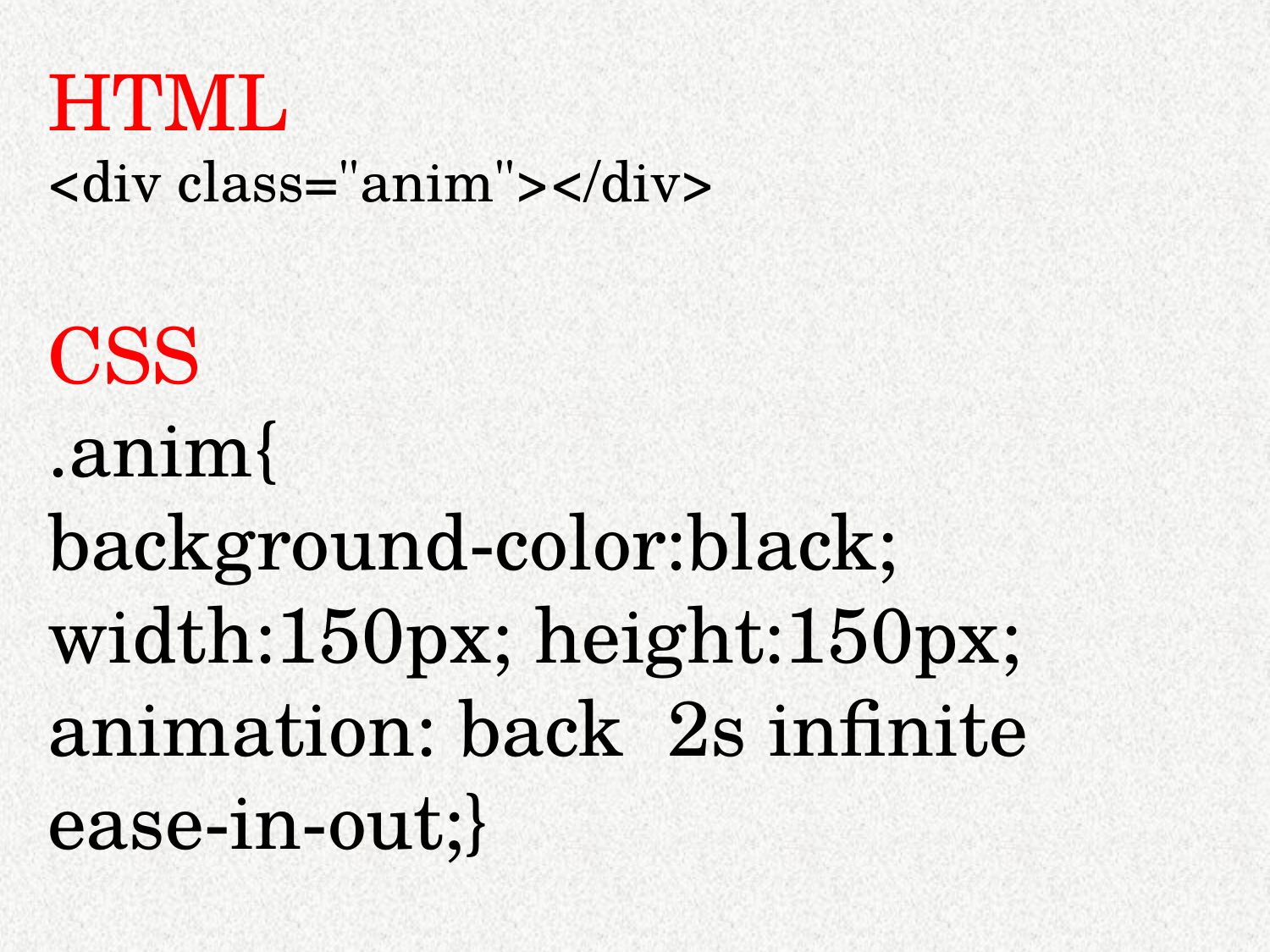

HTML
<div class="anim"></div>

CSS
.anim{
background-color:black; width:150px; height:150px;
animation: back  2s infinite ease-in-out;}